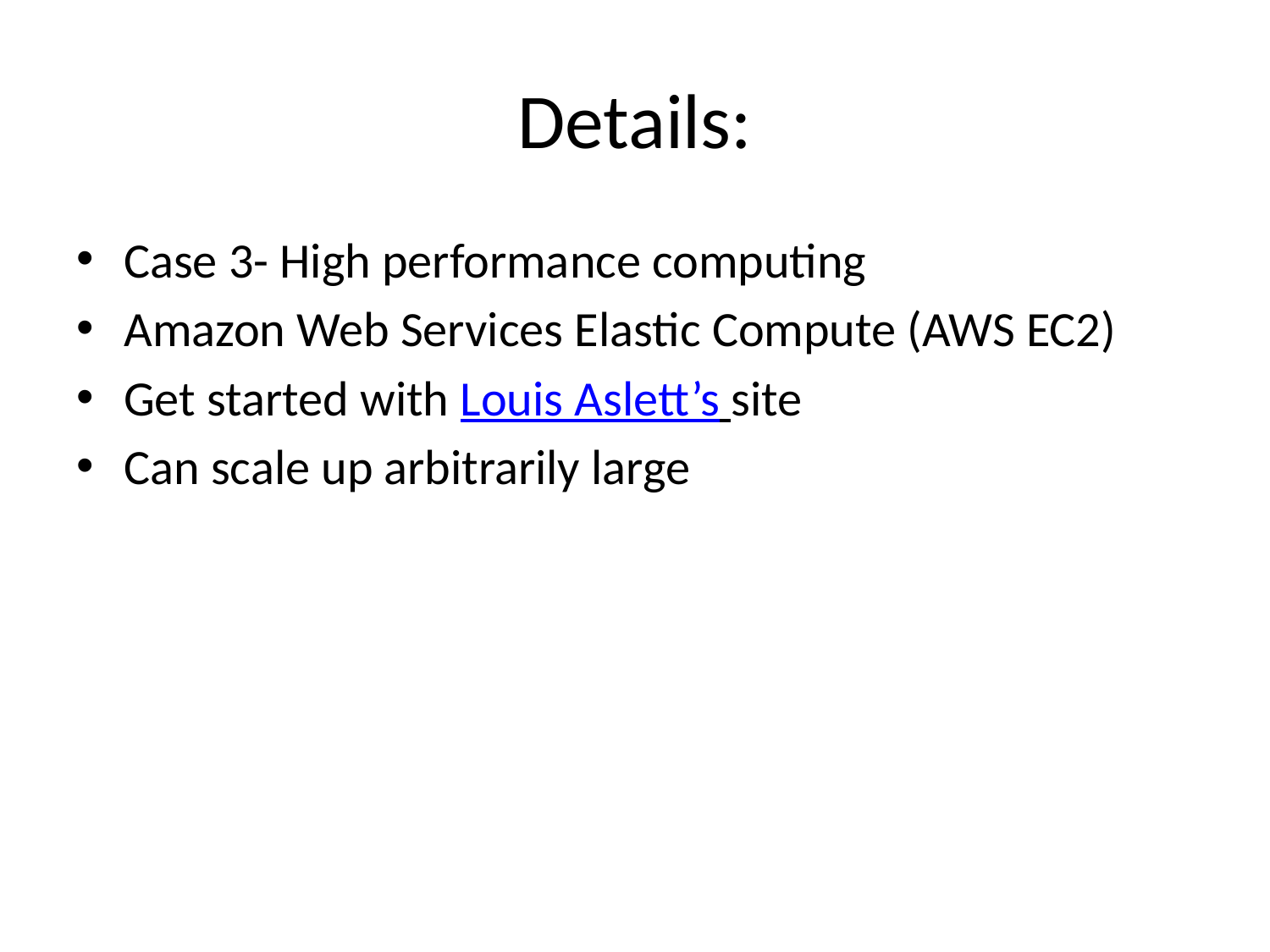

# Details:
Case 3- High performance computing
Amazon Web Services Elastic Compute (AWS EC2)
Get started with Louis Aslett’s site
Can scale up arbitrarily large